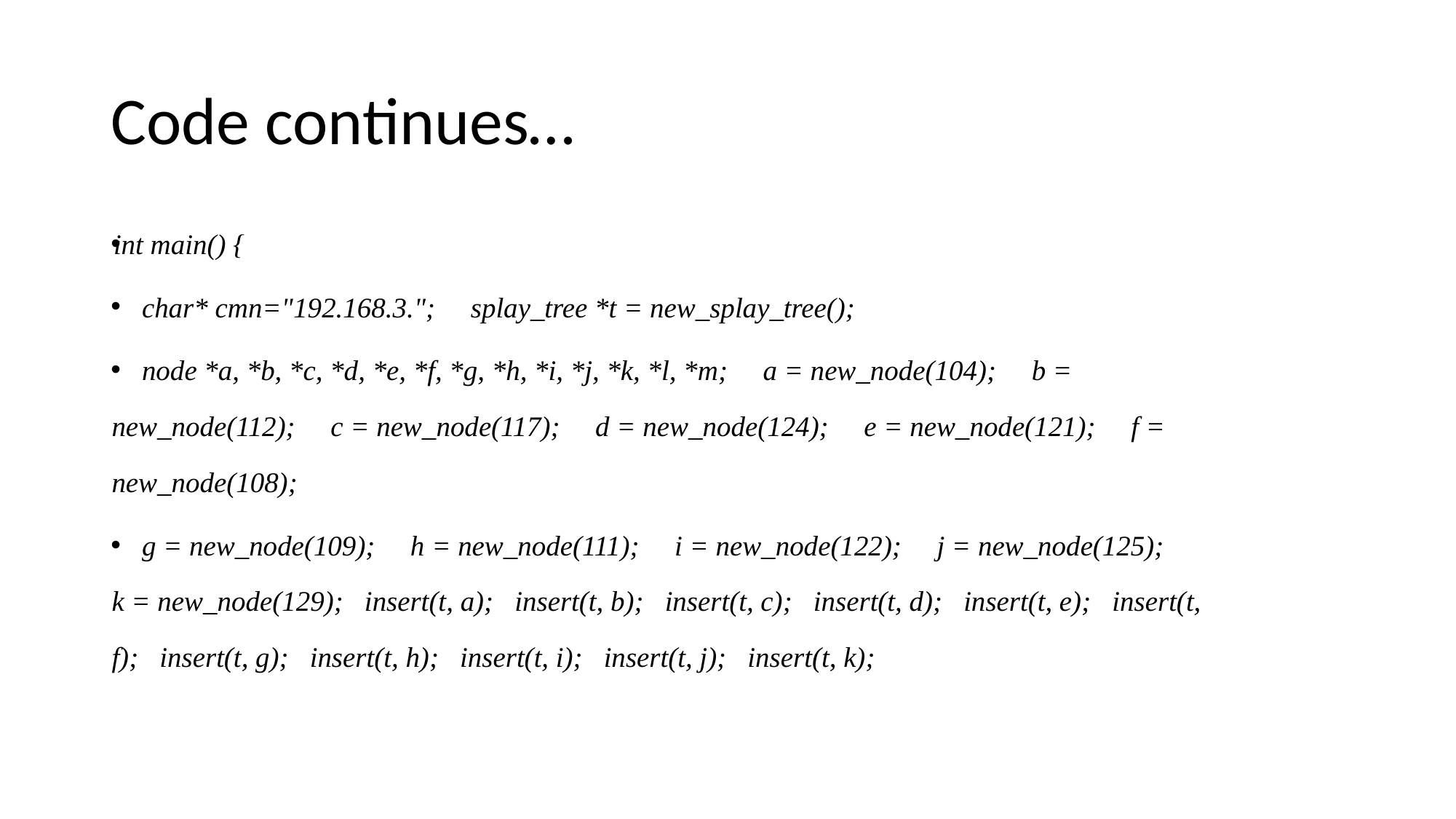

# Code continues…
int main() {
    char* cmn="192.168.3.";     splay_tree *t = new_splay_tree();
    node *a, *b, *c, *d, *e, *f, *g, *h, *i, *j, *k, *l, *m;     a = new_node(104);     b = new_node(112);     c = new_node(117);     d = new_node(124);     e = new_node(121);     f = new_node(108);
    g = new_node(109);     h = new_node(111);     i = new_node(122);     j = new_node(125);     k = new_node(129);   insert(t, a);   insert(t, b);   insert(t, c);   insert(t, d);   insert(t, e);   insert(t, f);   insert(t, g);   insert(t, h);   insert(t, i);   insert(t, j);   insert(t, k);